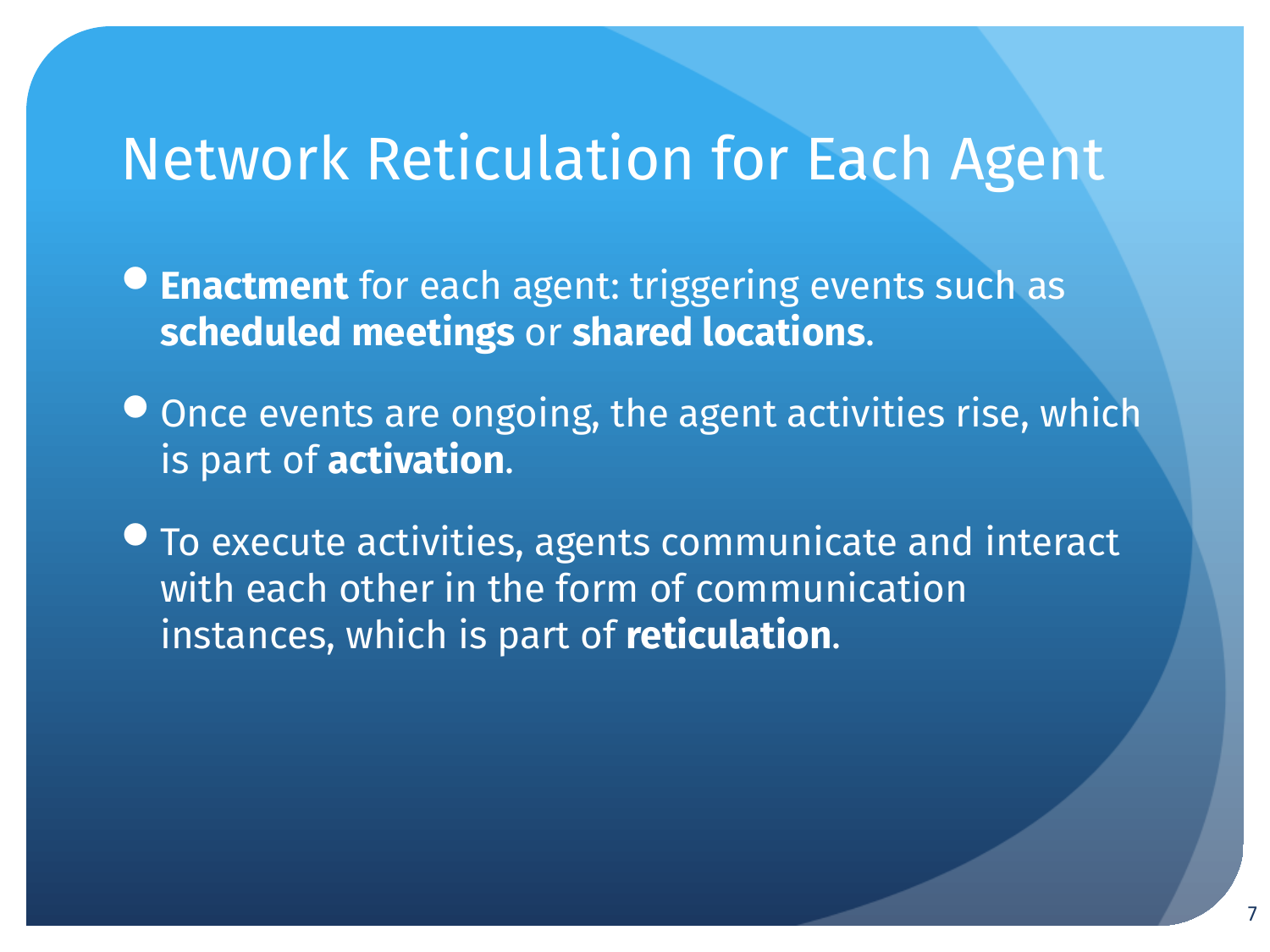

# Network Reticulation for Each Agent
Enactment for each agent: triggering events such as scheduled meetings or shared locations.
Once events are ongoing, the agent activities rise, which is part of activation.
To execute activities, agents communicate and interact with each other in the form of communication instances, which is part of reticulation.

7